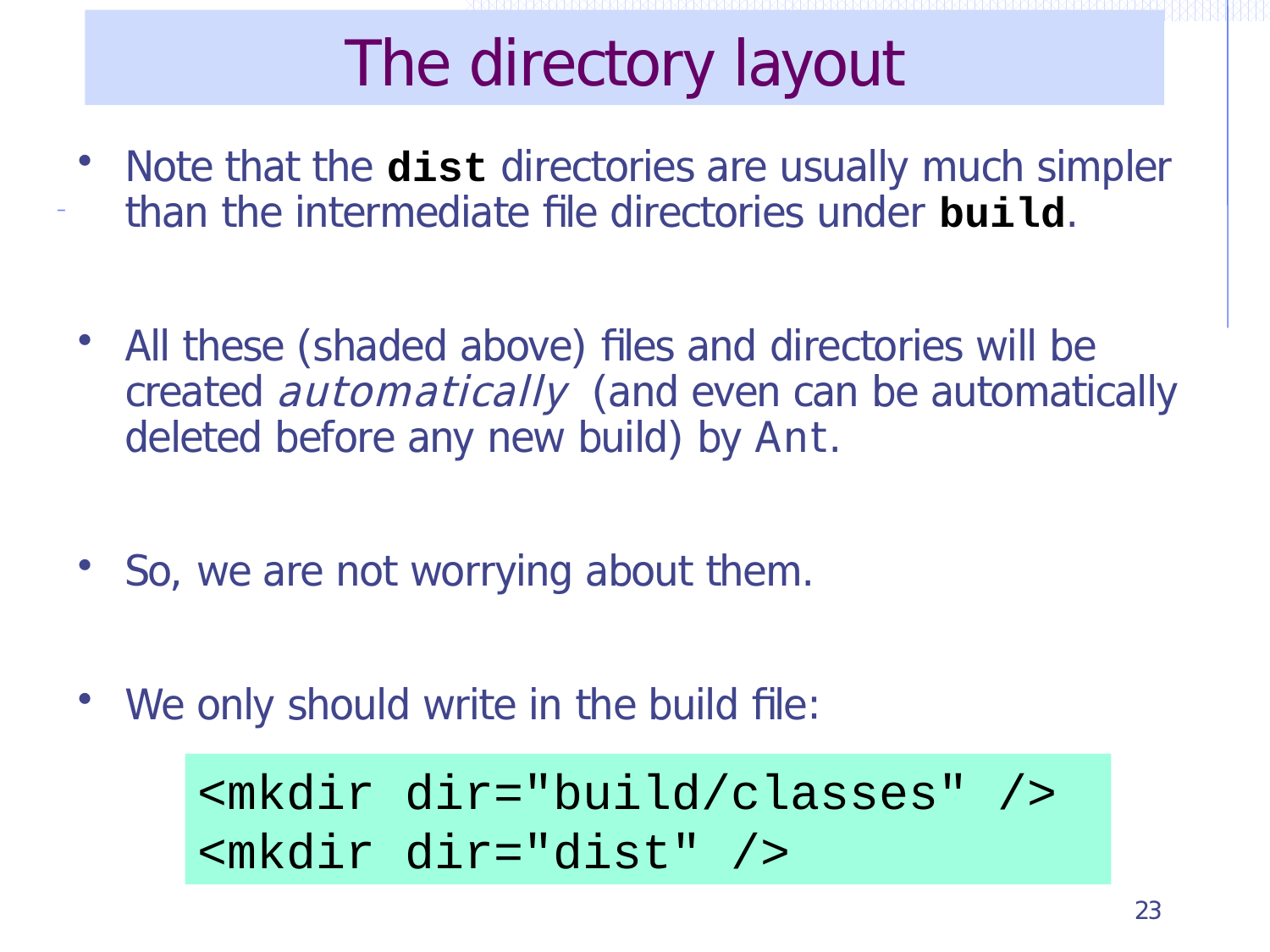

# The directory layout
Note that the dist directories are usually much simpler than the intermediate file directories under build.

All these (shaded above) files and directories will be created automatically  (and even can be automatically deleted before any new build) by Ant.

So, we are not worrying about them.

We only should write in the build file:
<mkdir dir="build/classes" />
<mkdir dir="dist" />
23